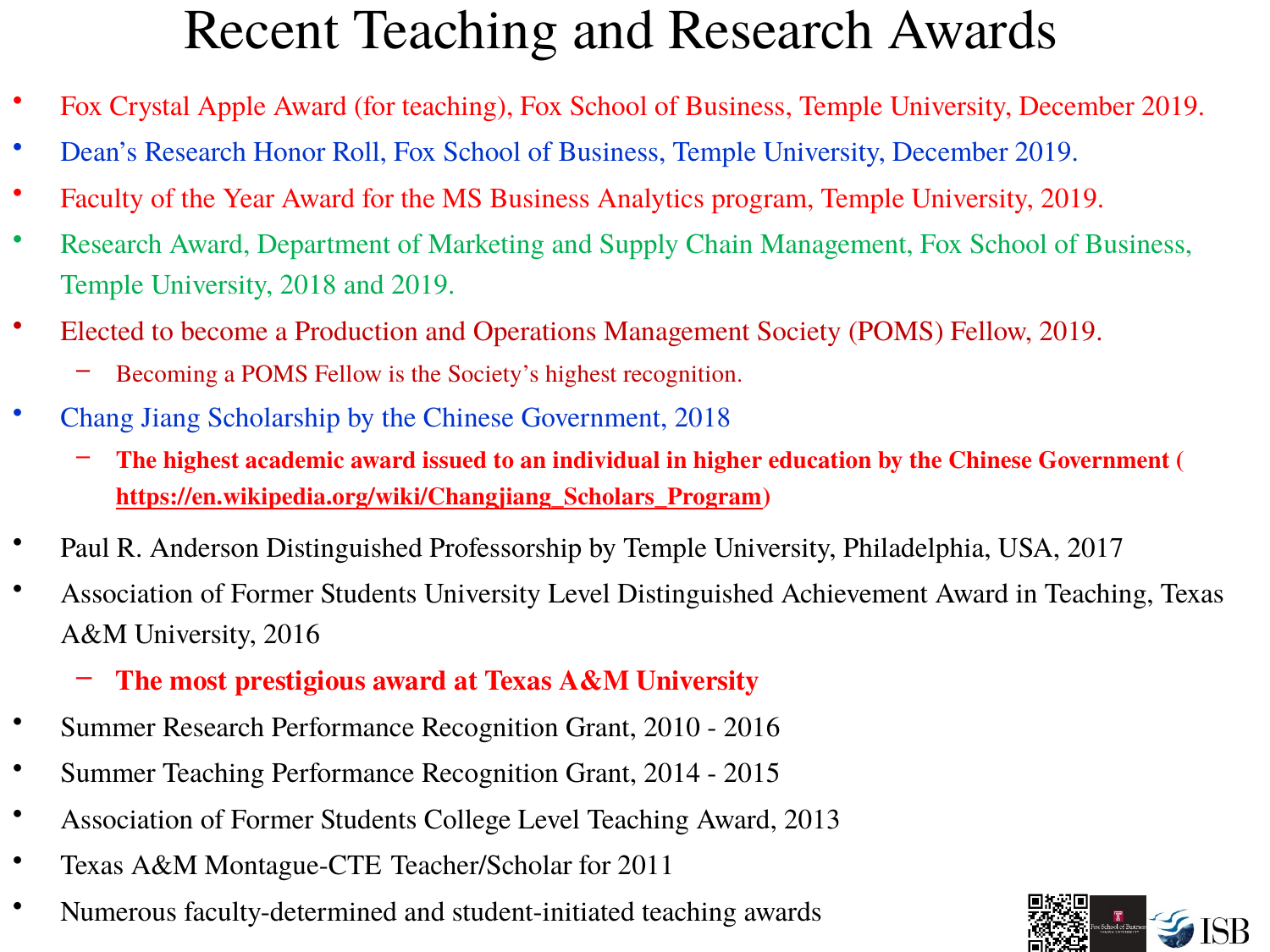

# Recent Teaching and Research Awards
Fox Crystal Apple Award (for teaching), Fox School of Business, Temple University, December 2019.
Dean’s Research Honor Roll, Fox School of Business, Temple University, December 2019.
Faculty of the Year Award for the MS Business Analytics program, Temple University, 2019.
Research Award, Department of Marketing and Supply Chain Management, Fox School of Business, Temple University, 2018 and 2019.
Elected to become a Production and Operations Management Society (POMS) Fellow, 2019.
Becoming a POMS Fellow is the Society’s highest recognition.
Chang Jiang Scholarship by the Chinese Government, 2018
The highest academic award issued to an individual in higher education by the Chinese Government (https://en.wikipedia.org/wiki/Changjiang_Scholars_Program)
Paul R. Anderson Distinguished Professorship by Temple University, Philadelphia, USA, 2017
Association of Former Students University Level Distinguished Achievement Award in Teaching, Texas A&M University, 2016
The most prestigious award at Texas A&M University
Summer Research Performance Recognition Grant, 2010 - 2016
Summer Teaching Performance Recognition Grant, 2014 - 2015
Association of Former Students College Level Teaching Award, 2013
Texas A&M Montague-CTE Teacher/Scholar for 2011
Numerous faculty-determined and student-initiated teaching awards